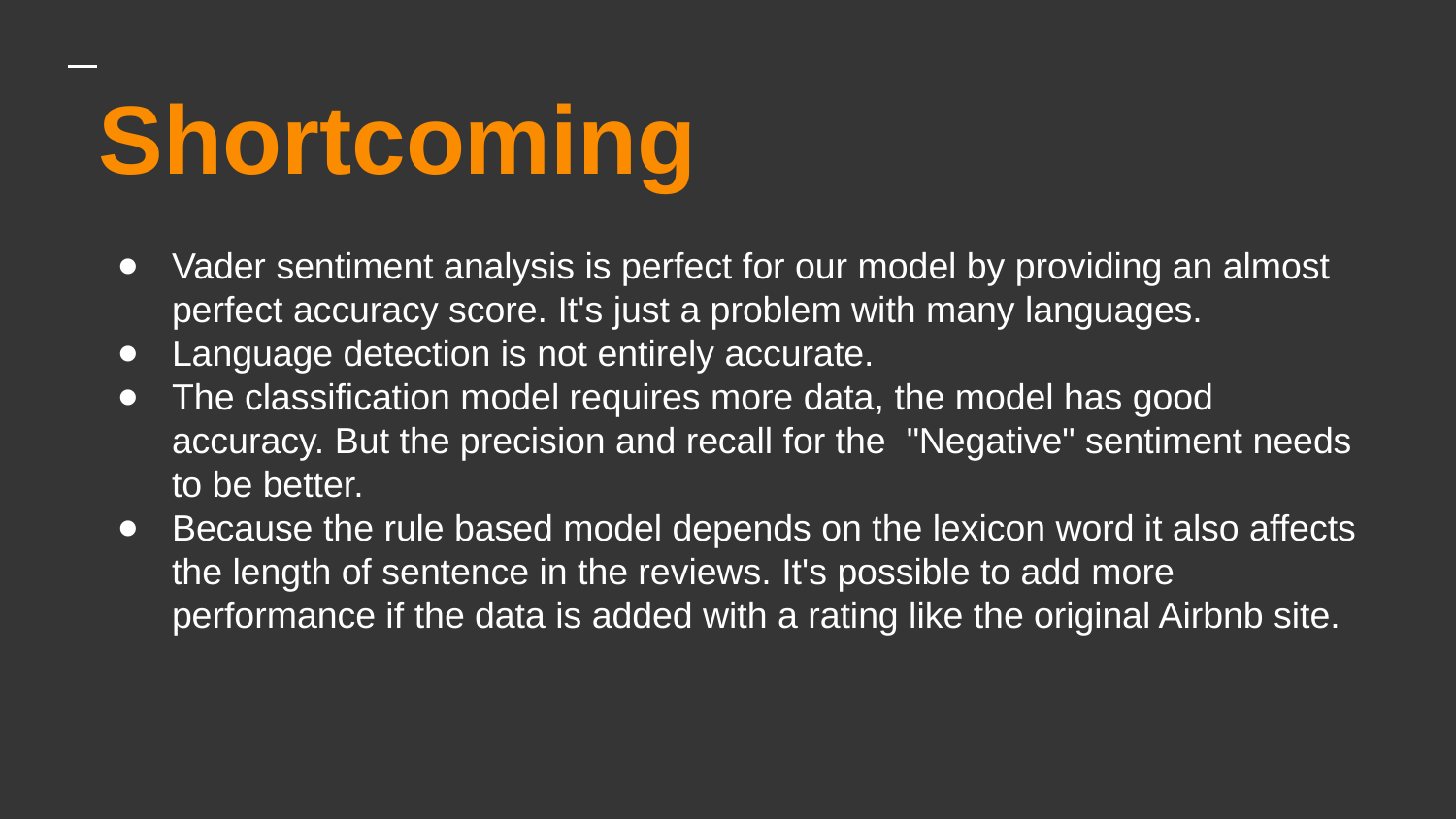

Shortcoming
# Vader sentiment analysis is perfect for our model by providing an almost perfect accuracy score. It's just a problem with many languages.
Language detection is not entirely accurate.
The classification model requires more data, the model has good accuracy. But the precision and recall for the  "Negative" sentiment needs to be better.
Because the rule based model depends on the lexicon word it also affects the length of sentence in the reviews. It's possible to add more performance if the data is added with a rating like the original Airbnb site.